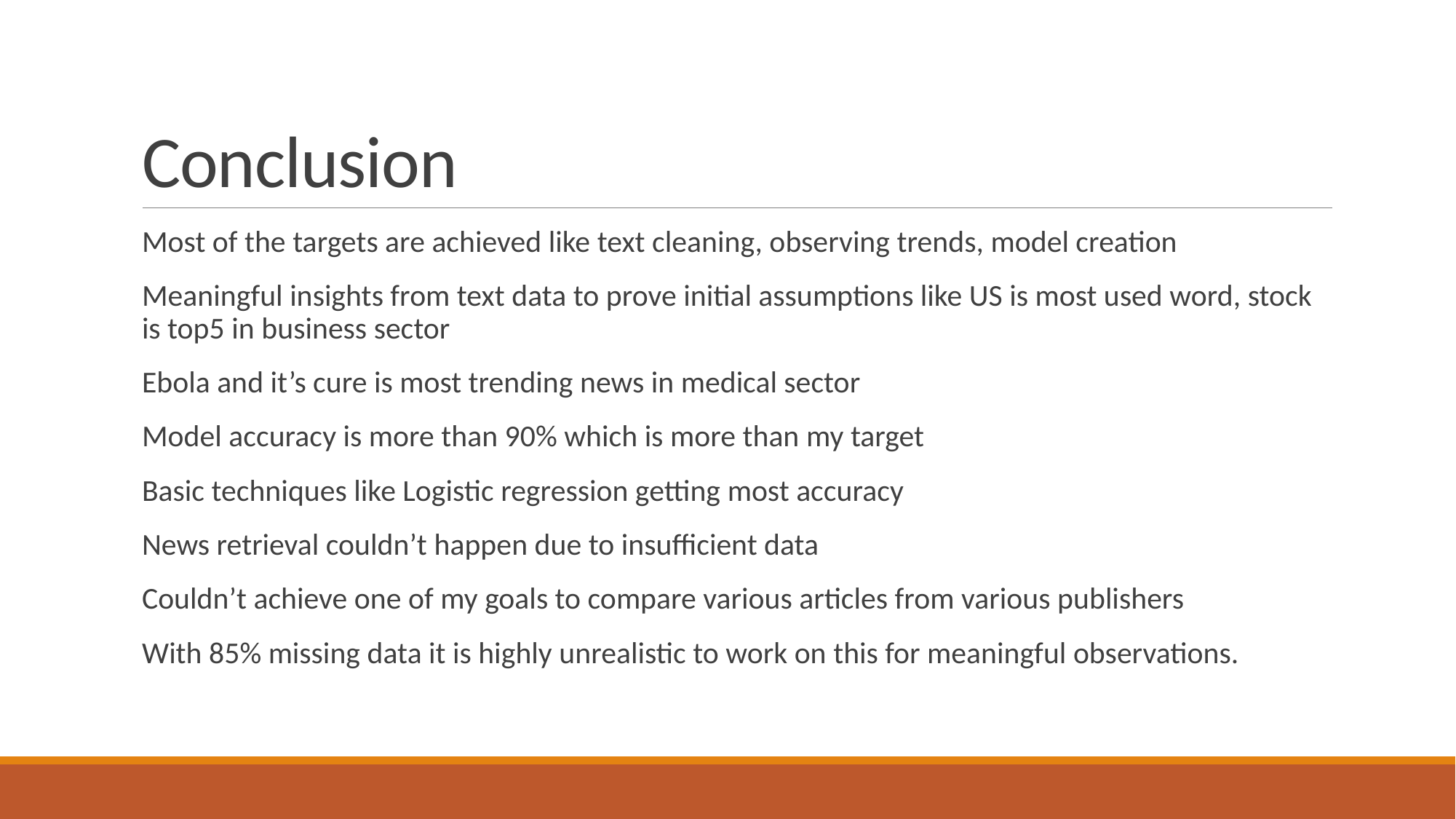

# Conclusion
Most of the targets are achieved like text cleaning, observing trends, model creation
Meaningful insights from text data to prove initial assumptions like US is most used word, stock is top5 in business sector
Ebola and it’s cure is most trending news in medical sector
Model accuracy is more than 90% which is more than my target
Basic techniques like Logistic regression getting most accuracy
News retrieval couldn’t happen due to insufficient data
Couldn’t achieve one of my goals to compare various articles from various publishers
With 85% missing data it is highly unrealistic to work on this for meaningful observations.